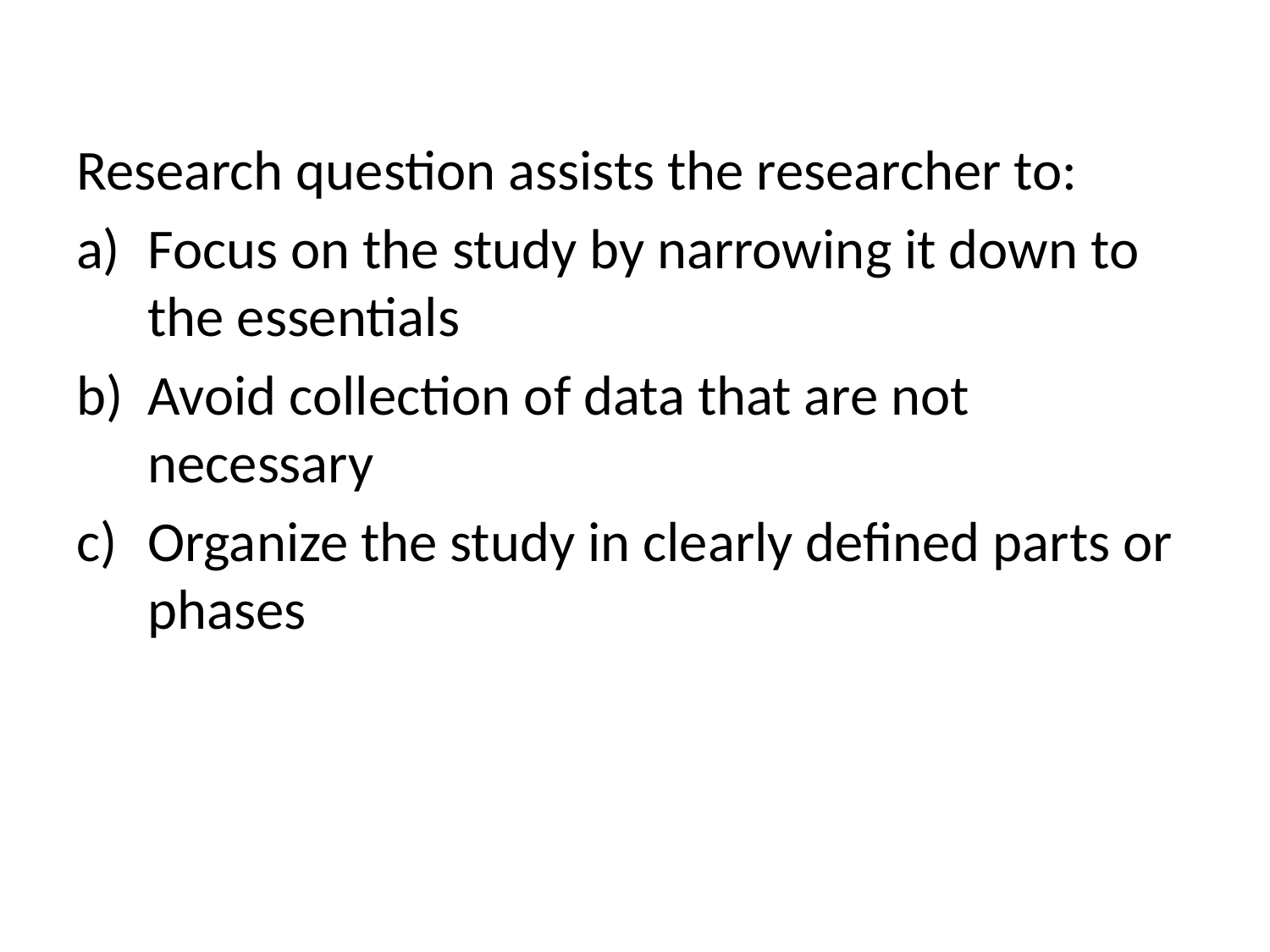

Research question assists the researcher to:
Focus on the study by narrowing it down to the essentials
Avoid collection of data that are not necessary
Organize the study in clearly defined parts or phases